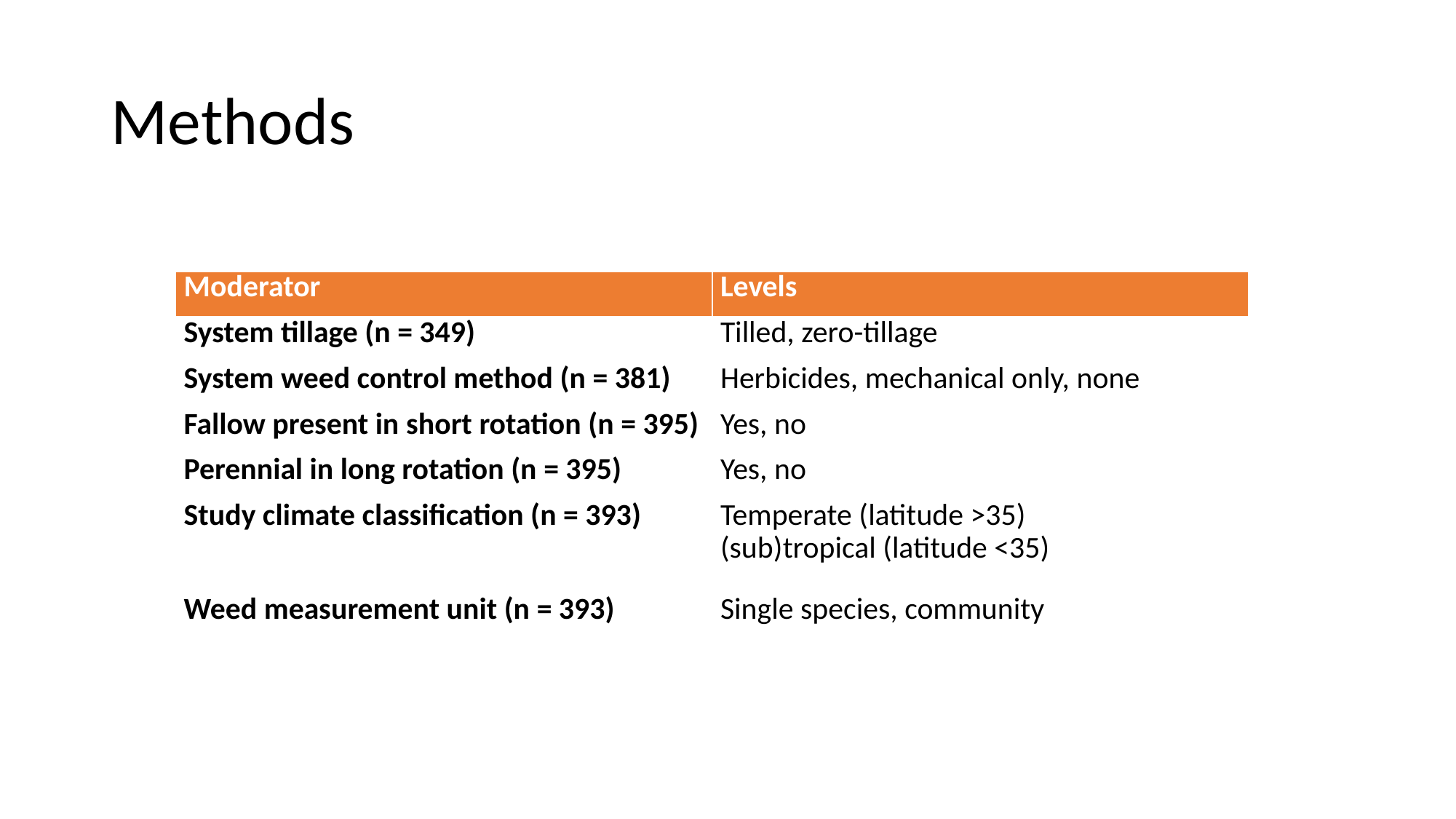

# Methods
| Moderator | Levels |
| --- | --- |
| System tillage (n = 349) | Tilled, zero-tillage |
| System weed control method (n = 381) | Herbicides, mechanical only, none |
| Fallow present in short rotation (n = 395) | Yes, no |
| Perennial in long rotation (n = 395) | Yes, no |
| Study climate classification (n = 393) | Temperate (latitude >35) (sub)tropical (latitude <35) |
| Weed measurement unit (n = 393) | Single species, community |